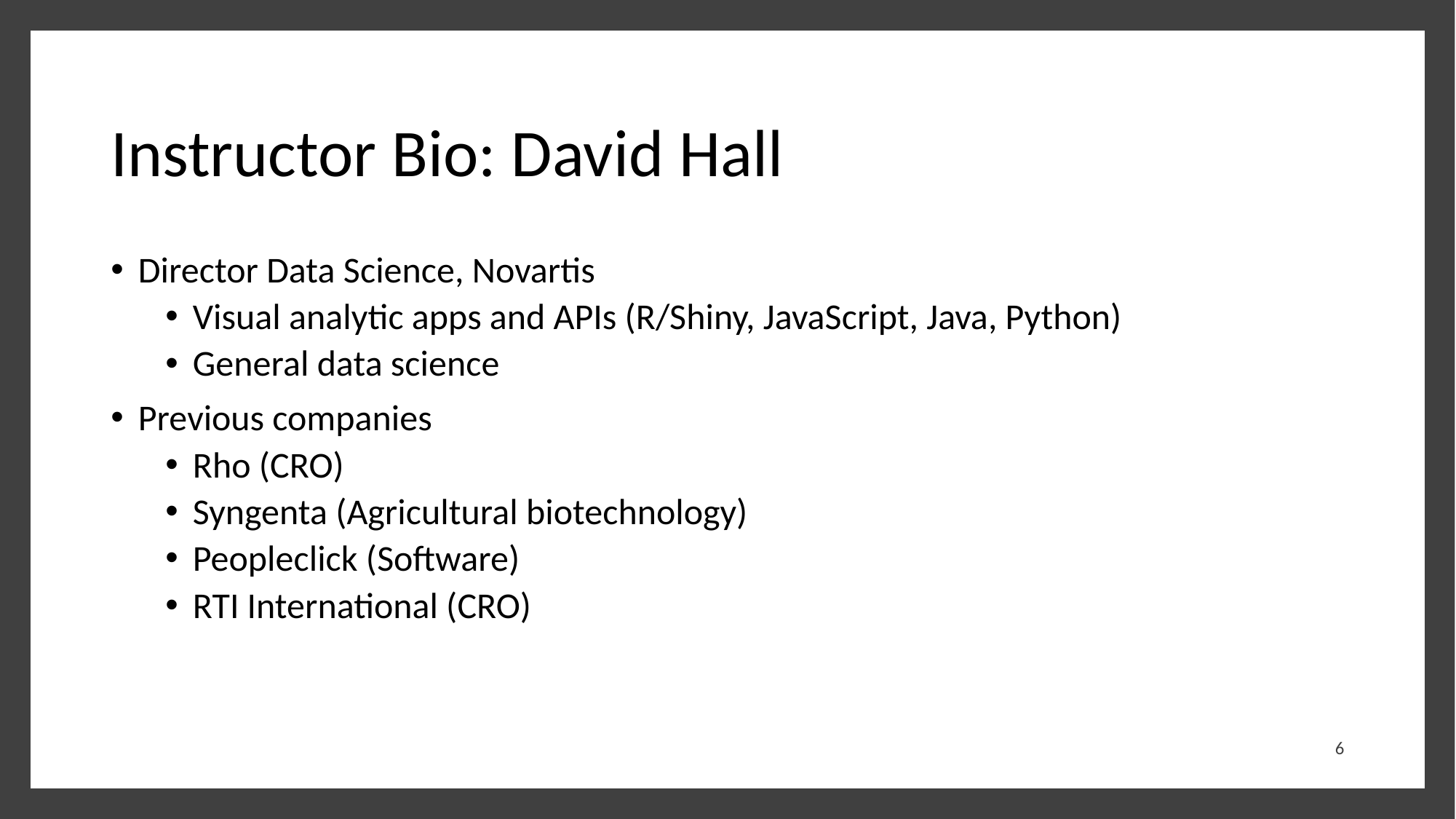

# Instructor Bio: David Hall
Director Data Science, Novartis
Visual analytic apps and APIs (R/Shiny, JavaScript, Java, Python)
General data science
Previous companies
Rho (CRO)
Syngenta (Agricultural biotechnology)
Peopleclick (Software)
RTI International (CRO)
6